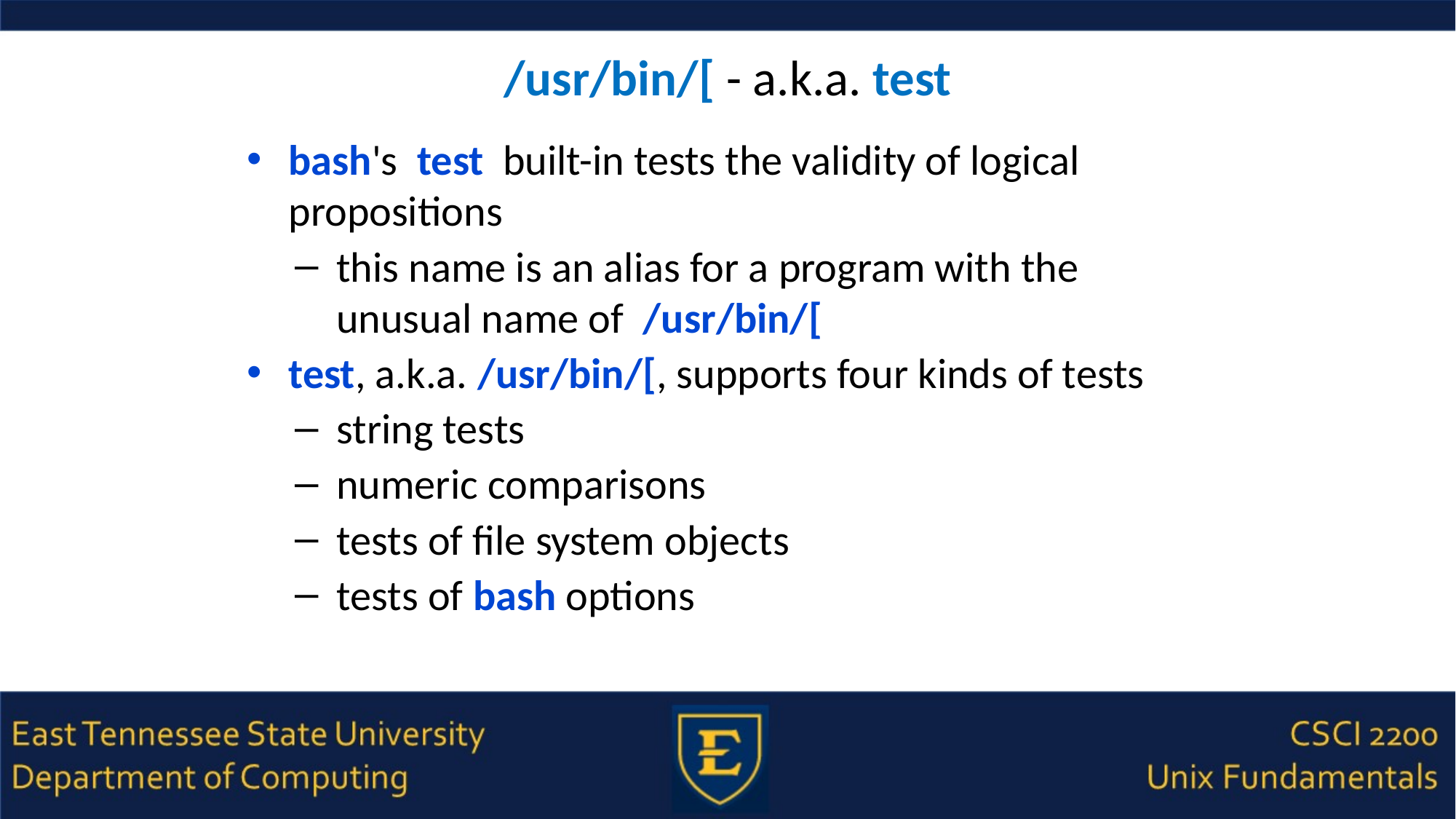

# /usr/bin/[ - a.k.a. test
bash's  test  built-in tests the validity of logical propositions
this name is an alias for a program with the unusual name of  /usr/bin/[
test, a.k.a. /usr/bin/[, supports four kinds of tests
string tests
numeric comparisons
tests of file system objects
tests of bash options